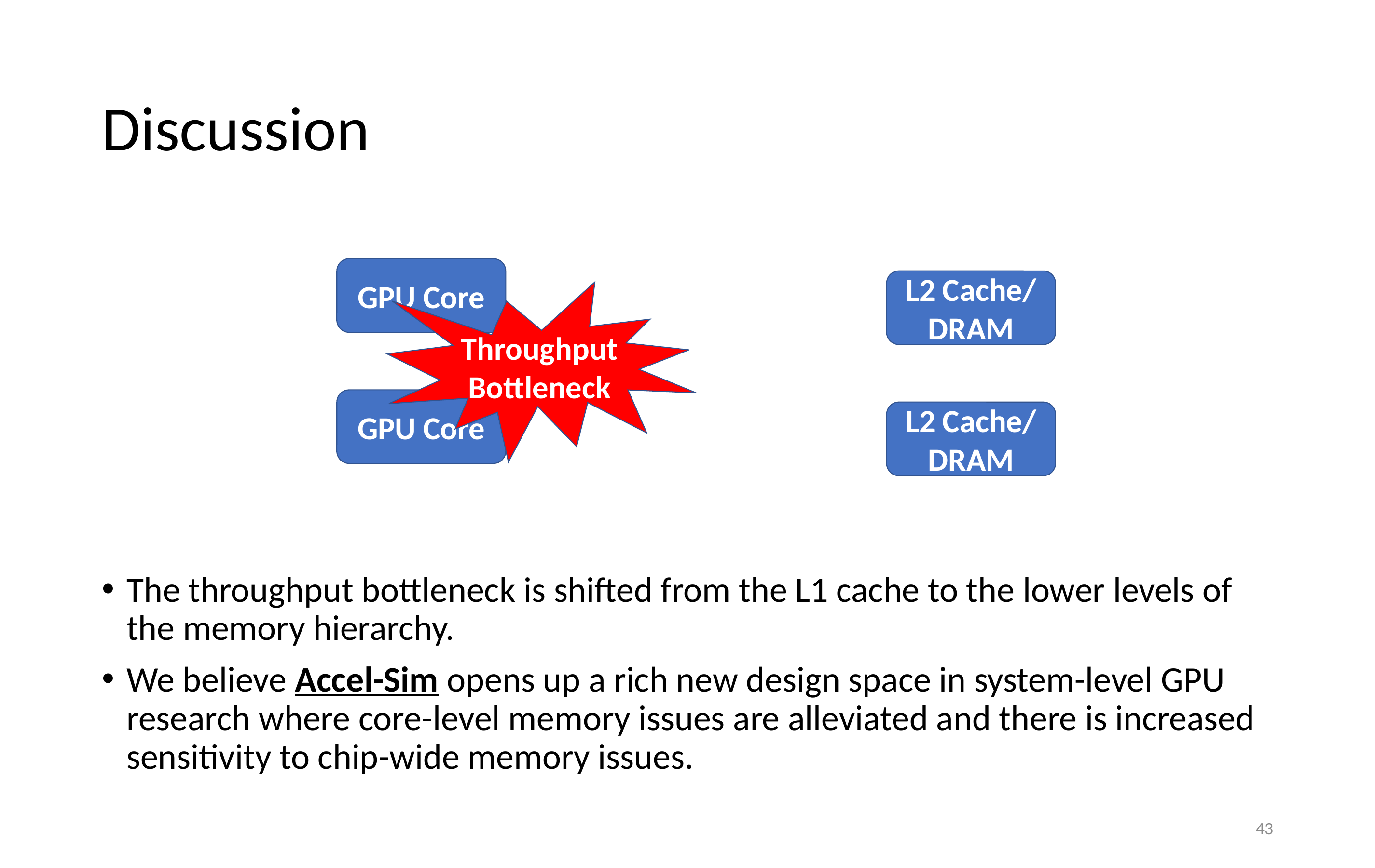

# Discussion

The throughput bottleneck is shifted from the L1 cache to the lower levels of the memory hierarchy.
We believe Accel-Sim opens up a rich new design space in system-level GPU research where core-level memory issues are alleviated and there is increased sensitivity to chip-wide memory issues.

GPU Core
L2 Cache/
DRAM
Throughput Bottleneck
GPU Core
L2 Cache/
DRAM
43